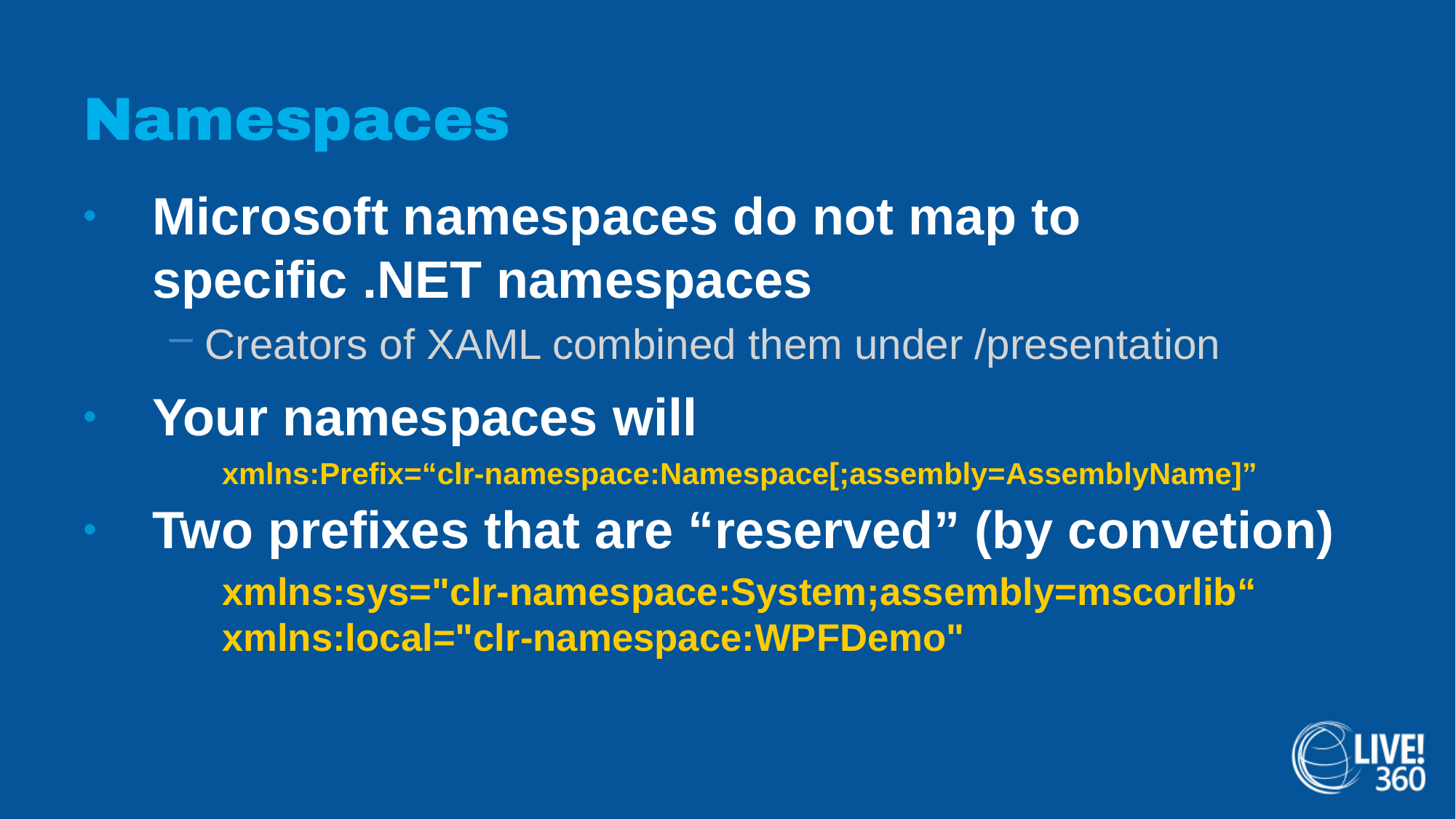

# Namespaces
Microsoft namespaces do not map to specific .NET namespaces
Creators of XAML combined them under /presentation
Your namespaces will
xmlns:Prefix=“clr-namespace:Namespace[;assembly=AssemblyName]”
Two prefixes that are “reserved” (by convetion)
xmlns:sys="clr-namespace:System;assembly=mscorlib“
xmlns:local="clr-namespace:WPFDemo"